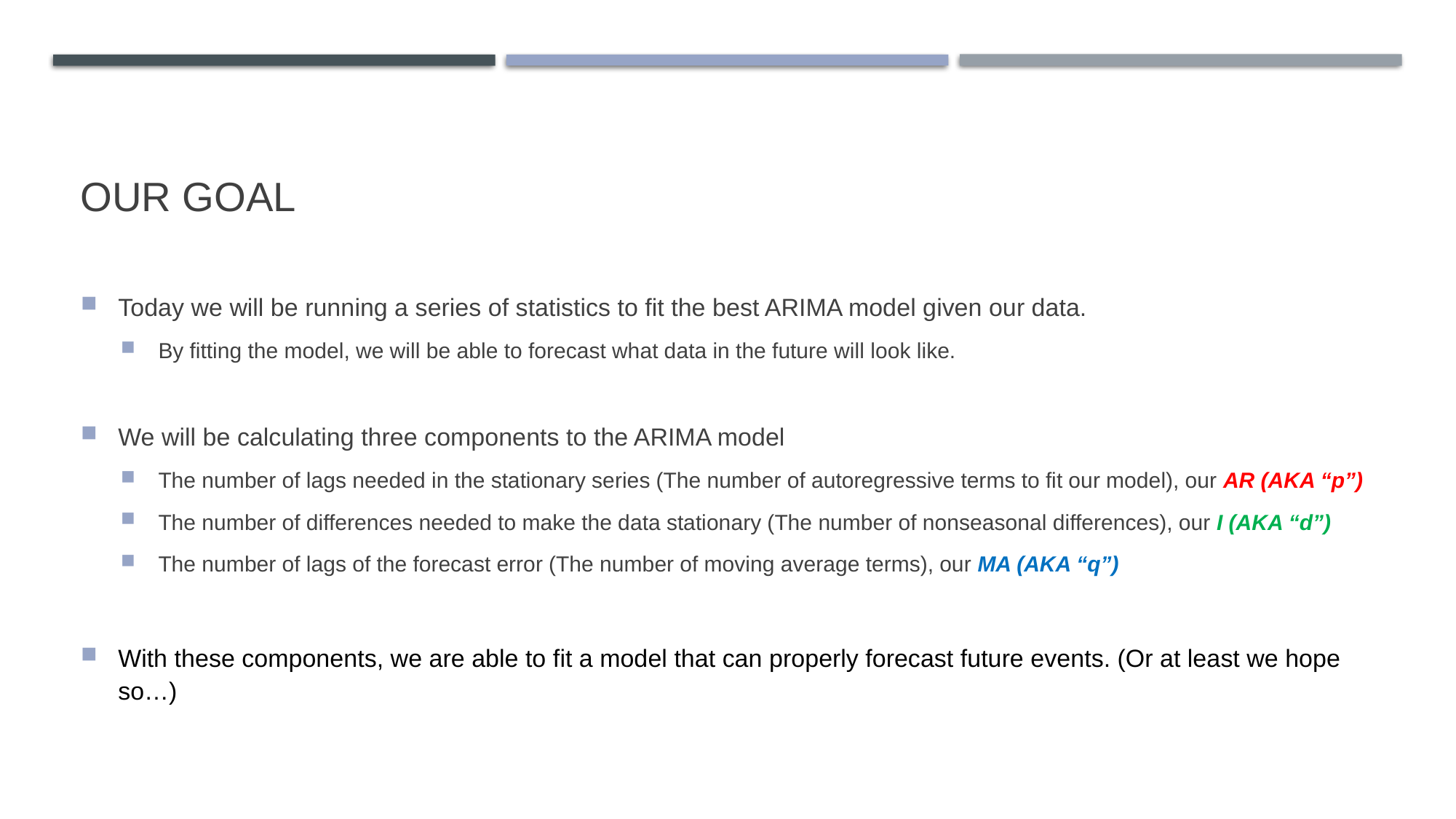

# Our goal
Today we will be running a series of statistics to fit the best ARIMA model given our data.
By fitting the model, we will be able to forecast what data in the future will look like.

We will be calculating three components to the ARIMA model
The number of lags needed in the stationary series (The number of autoregressive terms to fit our model), our AR (AKA “p”)
The number of differences needed to make the data stationary (The number of nonseasonal differences), our I (AKA “d”)
The number of lags of the forecast error (The number of moving average terms), our MA (AKA “q”)

With these components, we are able to fit a model that can properly forecast future events. (Or at least we hope so…)